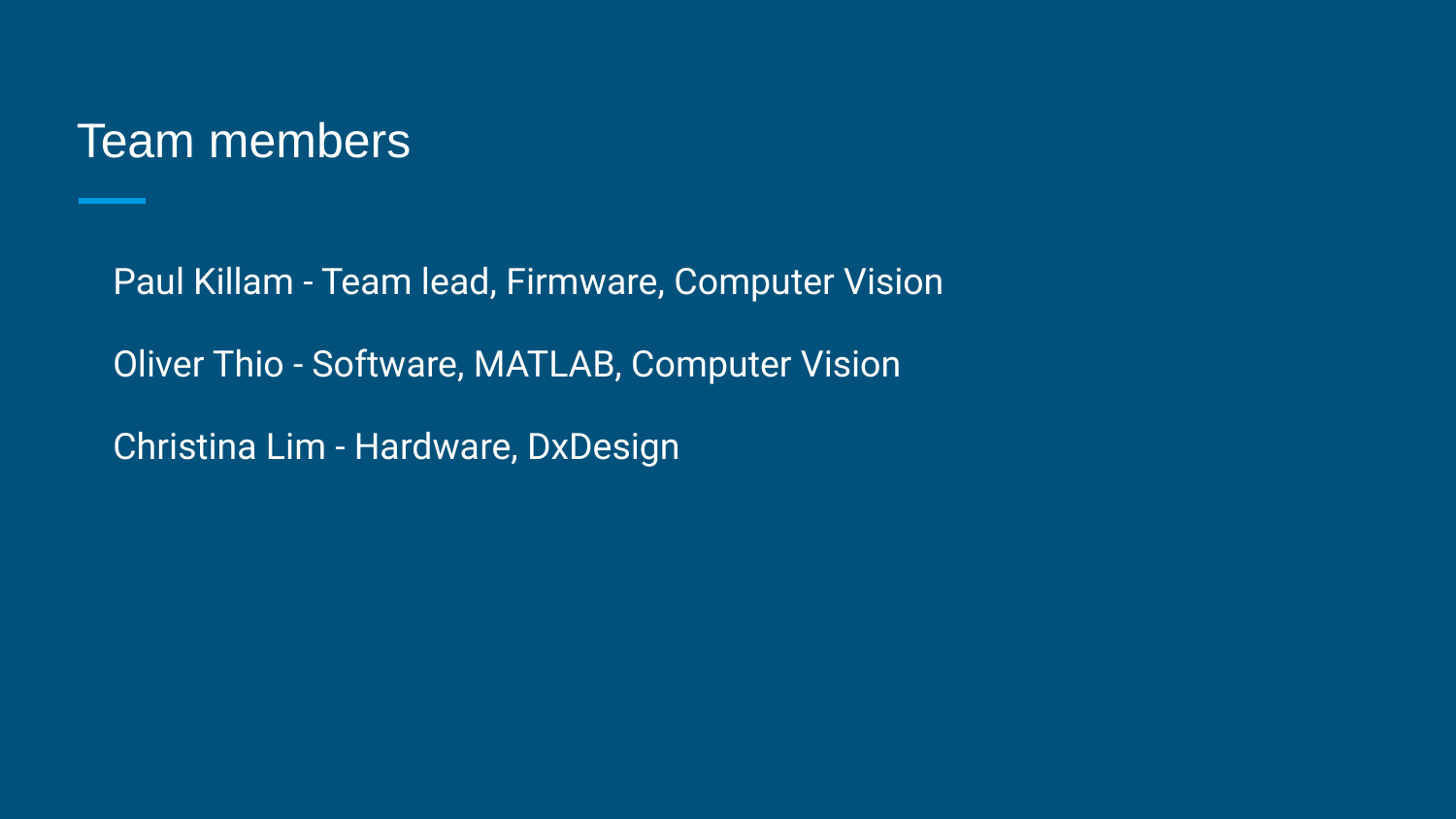

# Team members
Paul Killam - Team lead, Firmware, Computer Vision
Oliver Thio - Software, MATLAB, Computer Vision
Christina Lim - Hardware, DxDesign